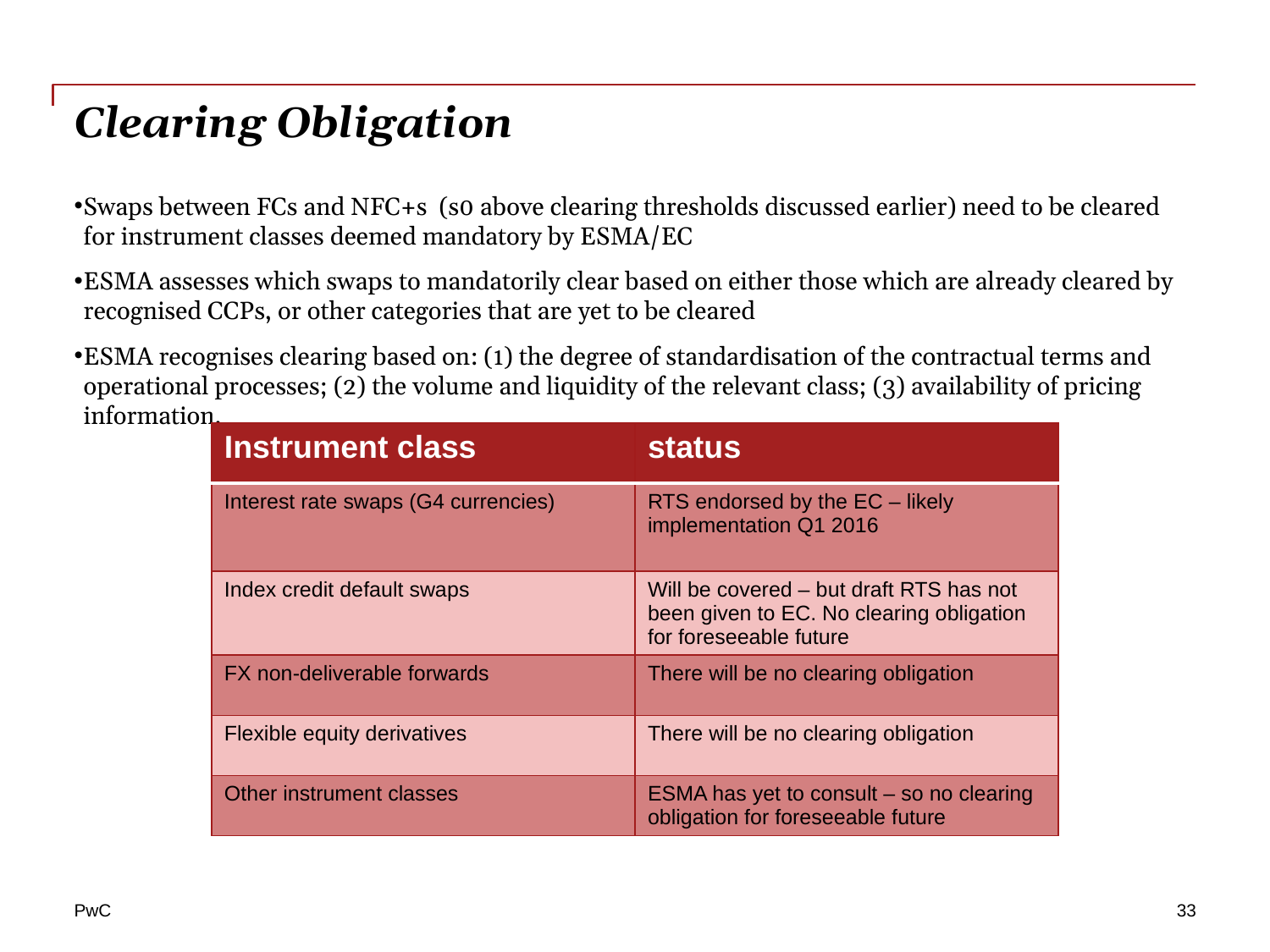

# Clearing Obligation
Swaps between FCs and NFC+s  (s0 above clearing thresholds discussed earlier) need to be cleared for instrument classes deemed mandatory by ESMA/EC
ESMA assesses which swaps to mandatorily clear based on either those which are already cleared by recognised CCPs, or other categories that are yet to be cleared
ESMA recognises clearing based on: (1) the degree of standardisation of the contractual terms and operational processes; (2) the volume and liquidity of the relevant class; (3) availability of pricing information.

| Instrument class | status |
| --- | --- |
| Interest rate swaps (G4 currencies) | RTS endorsed by the EC – likely implementation Q1 2016 |
| Index credit default swaps | Will be covered – but draft RTS has not been given to EC. No clearing obligation for foreseeable future |
| FX non-deliverable forwards | There will be no clearing obligation |
| Flexible equity derivatives | There will be no clearing obligation |
| Other instrument classes | ESMA has yet to consult – so no clearing obligation for foreseeable future |

33